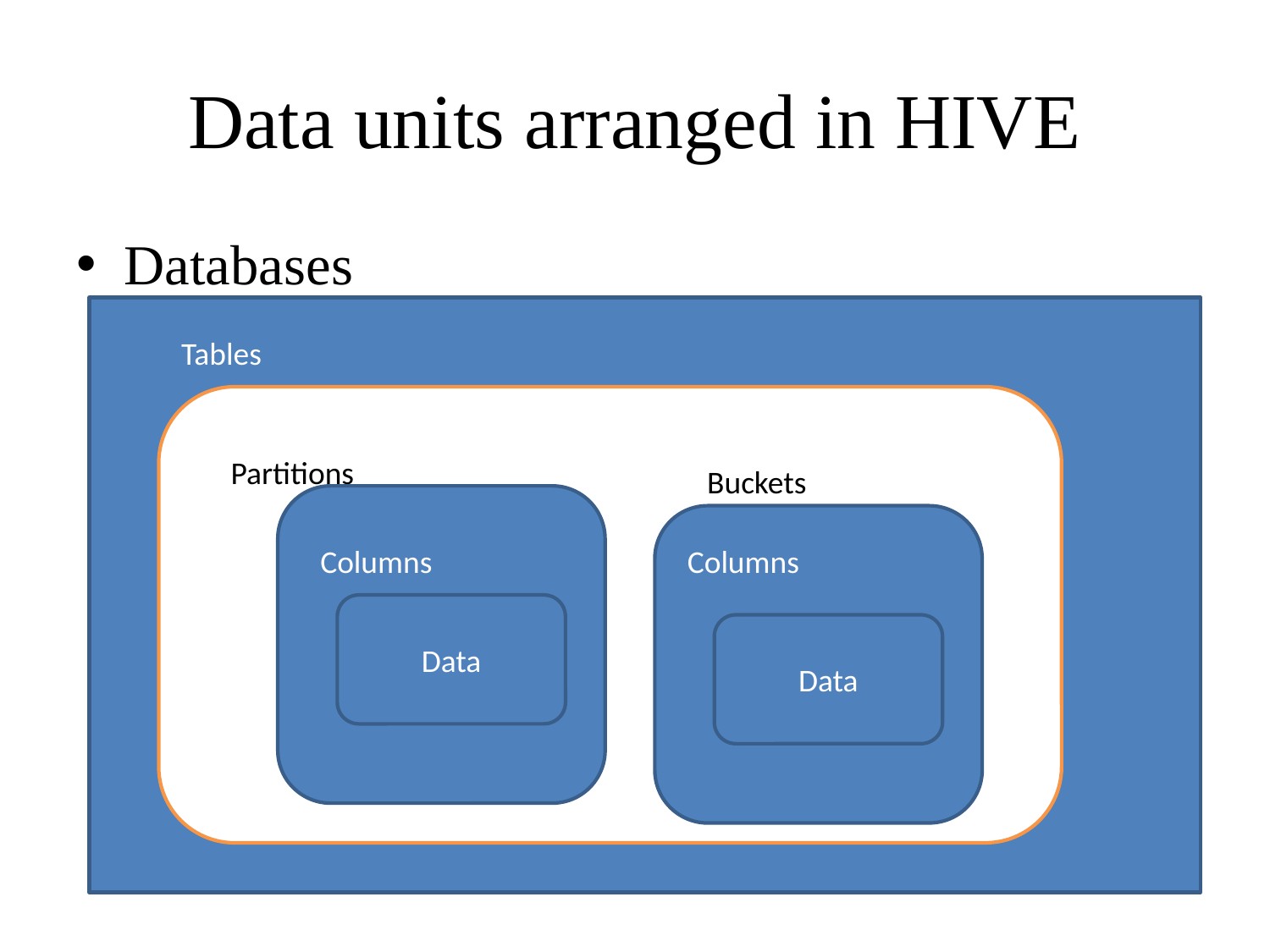

# Data units arranged in HIVE
Databases
Tables
Tables

Partitions
Buckets

Data
Columns
Data
Columns
Columns
Columns